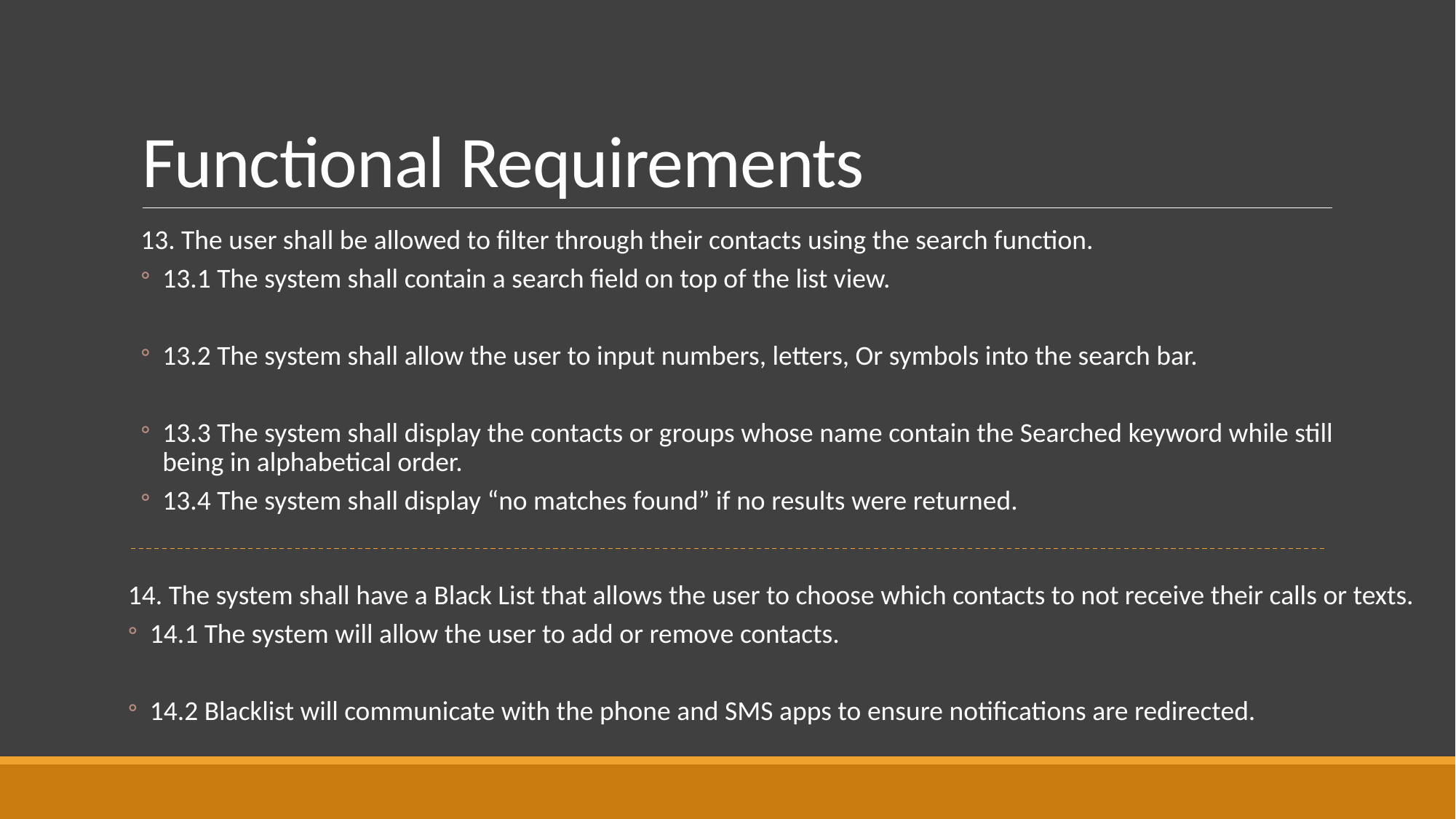

# Functional Requirements

13. The user shall be allowed to filter through their contacts using the search function.
13.1 The system shall contain a search field on top of the list view.

13.2 The system shall allow the user to input numbers, letters, Or symbols into the search bar.

13.3 The system shall display the contacts or groups whose name contain the Searched keyword while still being in alphabetical order.
13.4 The system shall display “no matches found” if no results were returned.

14. The system shall have a Black List that allows the user to choose which contacts to not receive their calls or texts.
14.1 The system will allow the user to add or remove contacts.

14.2 Blacklist will communicate with the phone and SMS apps to ensure notifications are redirected.